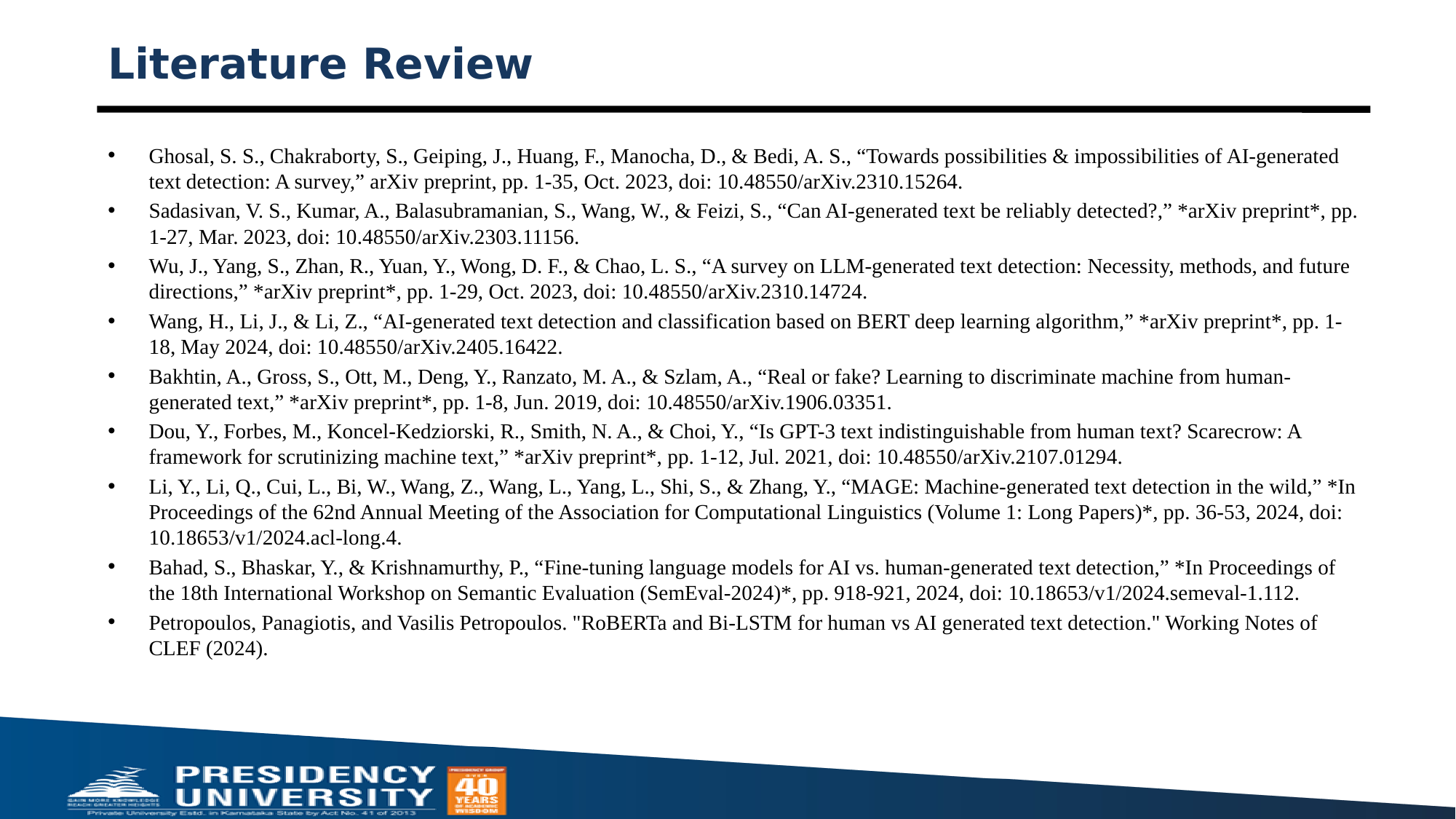

# Literature Review
Ghosal, S. S., Chakraborty, S., Geiping, J., Huang, F., Manocha, D., & Bedi, A. S., “Towards possibilities & impossibilities of AI-generated text detection: A survey,” arXiv preprint, pp. 1-35, Oct. 2023, doi: 10.48550/arXiv.2310.15264.
Sadasivan, V. S., Kumar, A., Balasubramanian, S., Wang, W., & Feizi, S., “Can AI-generated text be reliably detected?,” *arXiv preprint*, pp. 1-27, Mar. 2023, doi: 10.48550/arXiv.2303.11156.
Wu, J., Yang, S., Zhan, R., Yuan, Y., Wong, D. F., & Chao, L. S., “A survey on LLM-generated text detection: Necessity, methods, and future directions,” *arXiv preprint*, pp. 1-29, Oct. 2023, doi: 10.48550/arXiv.2310.14724.
Wang, H., Li, J., & Li, Z., “AI-generated text detection and classification based on BERT deep learning algorithm,” *arXiv preprint*, pp. 1-18, May 2024, doi: 10.48550/arXiv.2405.16422.
Bakhtin, A., Gross, S., Ott, M., Deng, Y., Ranzato, M. A., & Szlam, A., “Real or fake? Learning to discriminate machine from human-generated text,” *arXiv preprint*, pp. 1-8, Jun. 2019, doi: 10.48550/arXiv.1906.03351.
Dou, Y., Forbes, M., Koncel-Kedziorski, R., Smith, N. A., & Choi, Y., “Is GPT-3 text indistinguishable from human text? Scarecrow: A framework for scrutinizing machine text,” *arXiv preprint*, pp. 1-12, Jul. 2021, doi: 10.48550/arXiv.2107.01294.
Li, Y., Li, Q., Cui, L., Bi, W., Wang, Z., Wang, L., Yang, L., Shi, S., & Zhang, Y., “MAGE: Machine-generated text detection in the wild,” *In Proceedings of the 62nd Annual Meeting of the Association for Computational Linguistics (Volume 1: Long Papers)*, pp. 36-53, 2024, doi: 10.18653/v1/2024.acl-long.4.
Bahad, S., Bhaskar, Y., & Krishnamurthy, P., “Fine-tuning language models for AI vs. human-generated text detection,” *In Proceedings of the 18th International Workshop on Semantic Evaluation (SemEval-2024)*, pp. 918-921, 2024, doi: 10.18653/v1/2024.semeval-1.112.
Petropoulos, Panagiotis, and Vasilis Petropoulos. "RoBERTa and Bi-LSTM for human vs AI generated text detection." Working Notes of CLEF (2024).